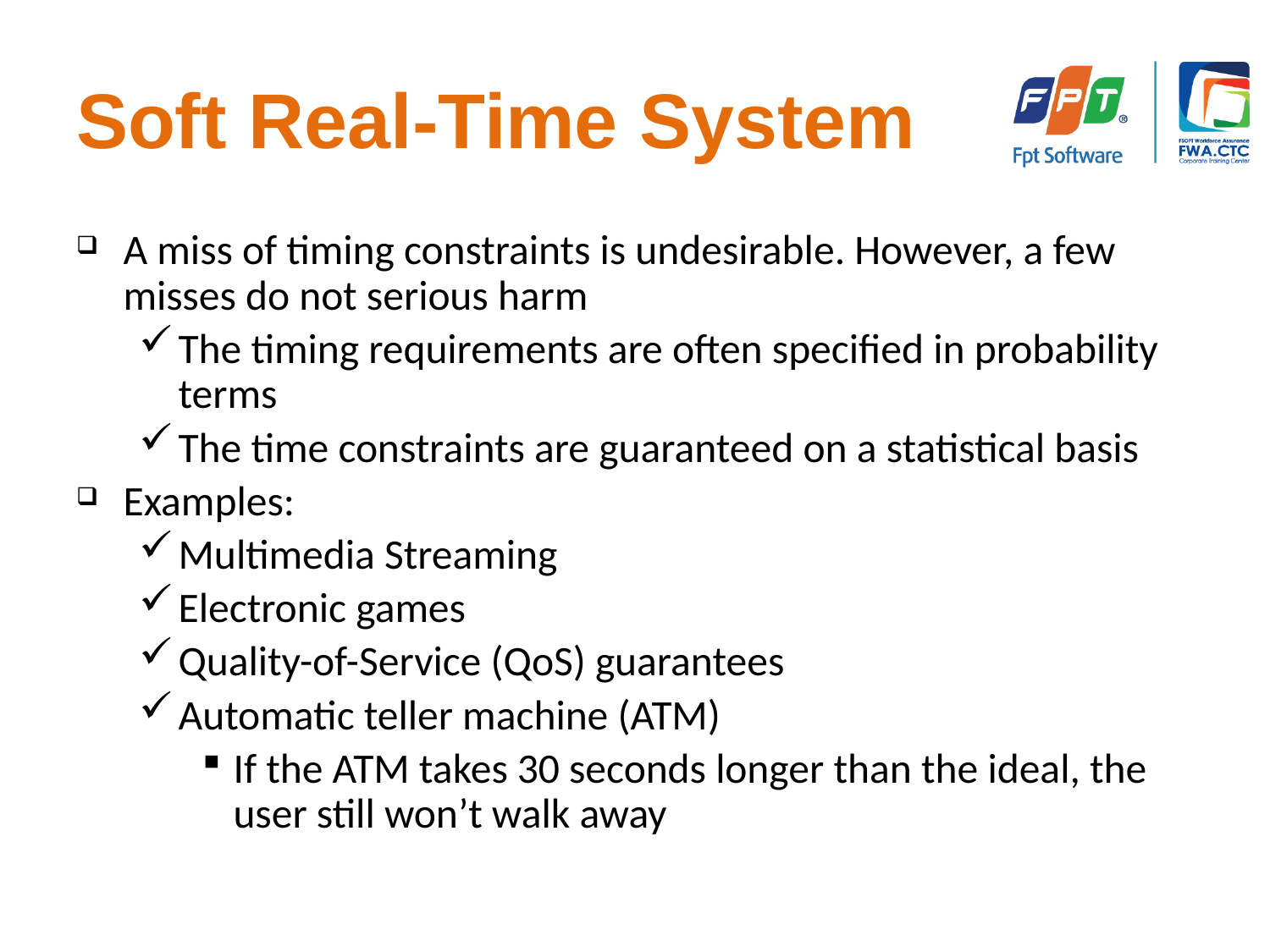

# Soft Real-Time System
A miss of timing constraints is undesirable. However, a few misses do not serious harm
The timing requirements are often specified in probability terms
The time constraints are guaranteed on a statistical basis
Examples:
Multimedia Streaming
Electronic games
Quality-of-Service (QoS) guarantees
Automatic teller machine (ATM)
If the ATM takes 30 seconds longer than the ideal, the user still won’t walk away